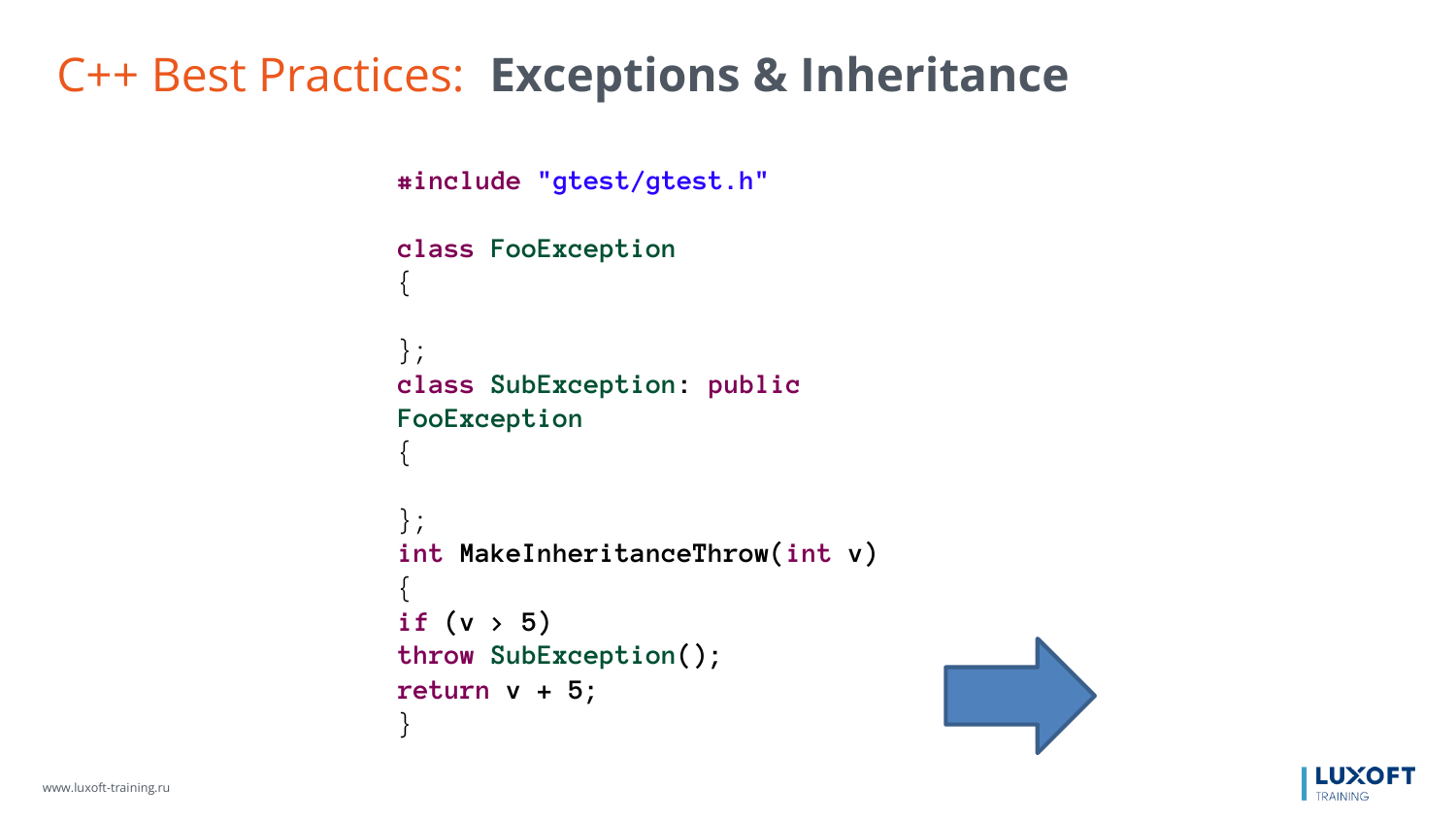

C++ Best Practices:  Exceptions & Inheritance
#include "gtest/gtest.h"

class FooException
{

};
class SubException: public FooException
{

};
int MakeInheritanceThrow(int v)
{
if (v > 5)
throw SubException();
return v + 5;
}